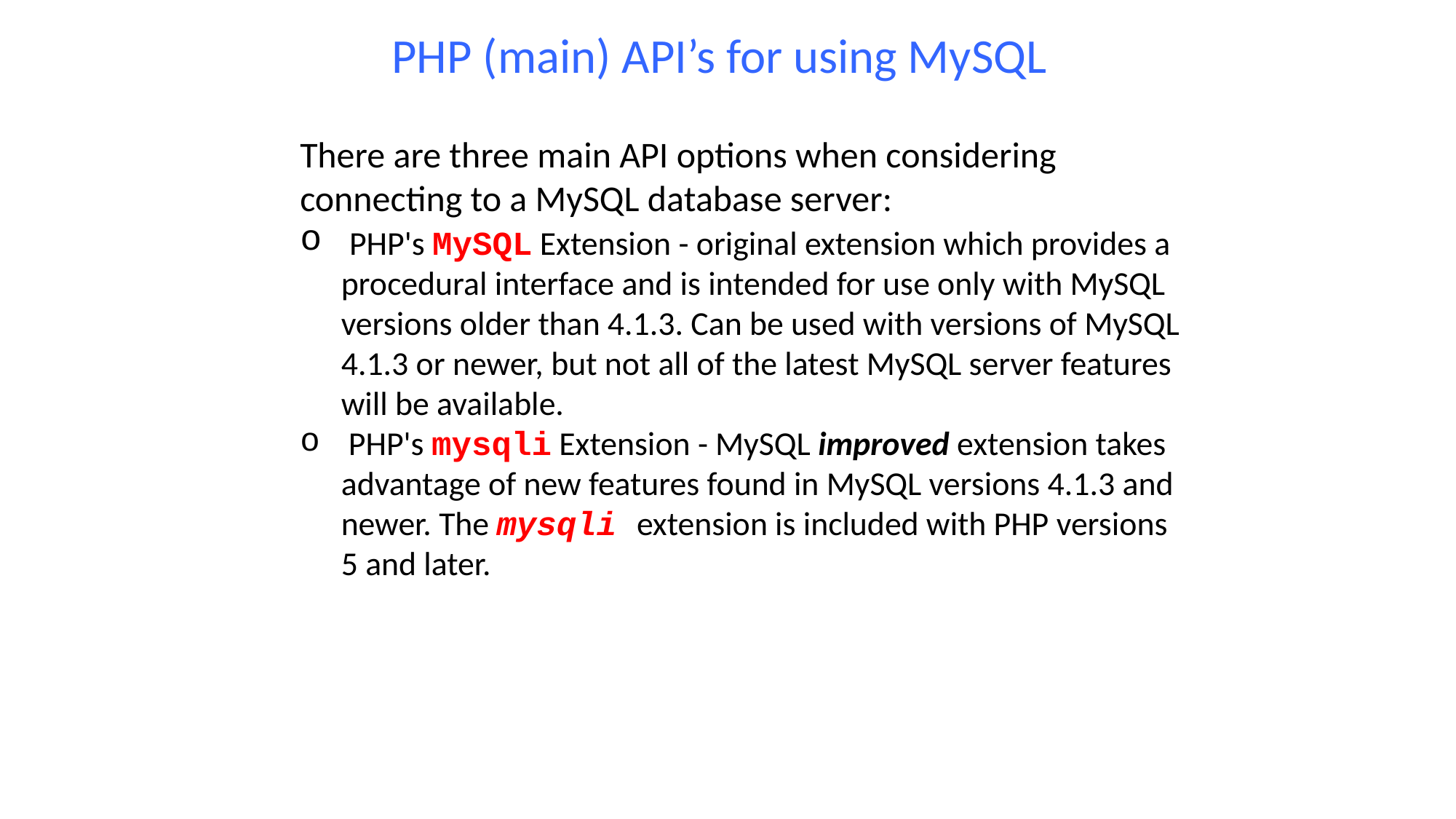

PHP (main) API’s for using MySQL
There are three main API options when considering connecting to a MySQL database server:
 PHP's MySQL Extension - original extension which provides a procedural interface and is intended for use only with MySQL versions older than 4.1.3. Can be used with versions of MySQL 4.1.3 or newer, but not all of the latest MySQL server features will be available.
 PHP's mysqli Extension - MySQL improved extension takes advantage of new features found in MySQL versions 4.1.3 and newer. The mysqli extension is included with PHP versions 5 and later.